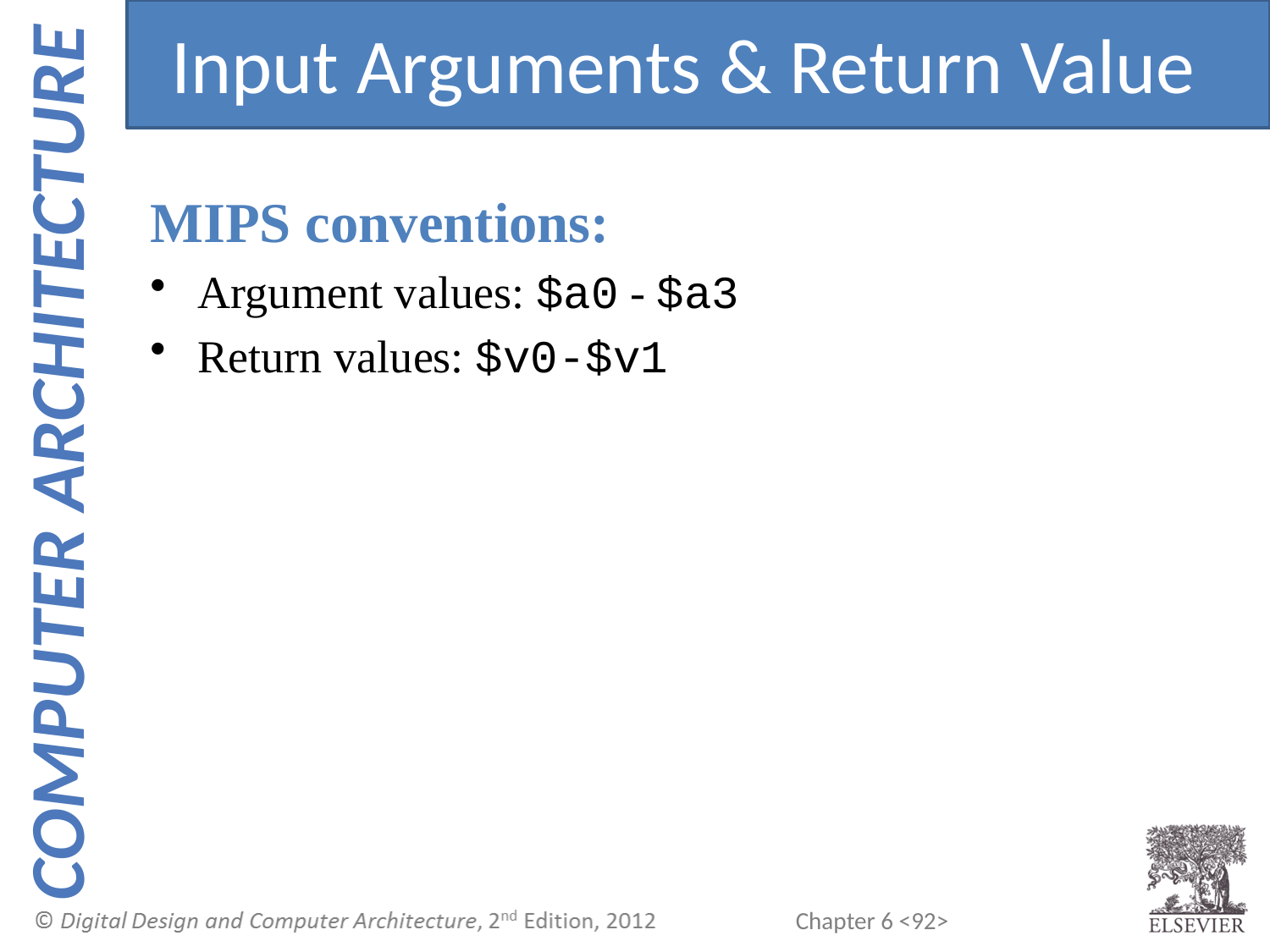

Input Arguments & Return Value

MIPS conventions:
Argument values: $a0 - $a3
Return values: $v0-$v1